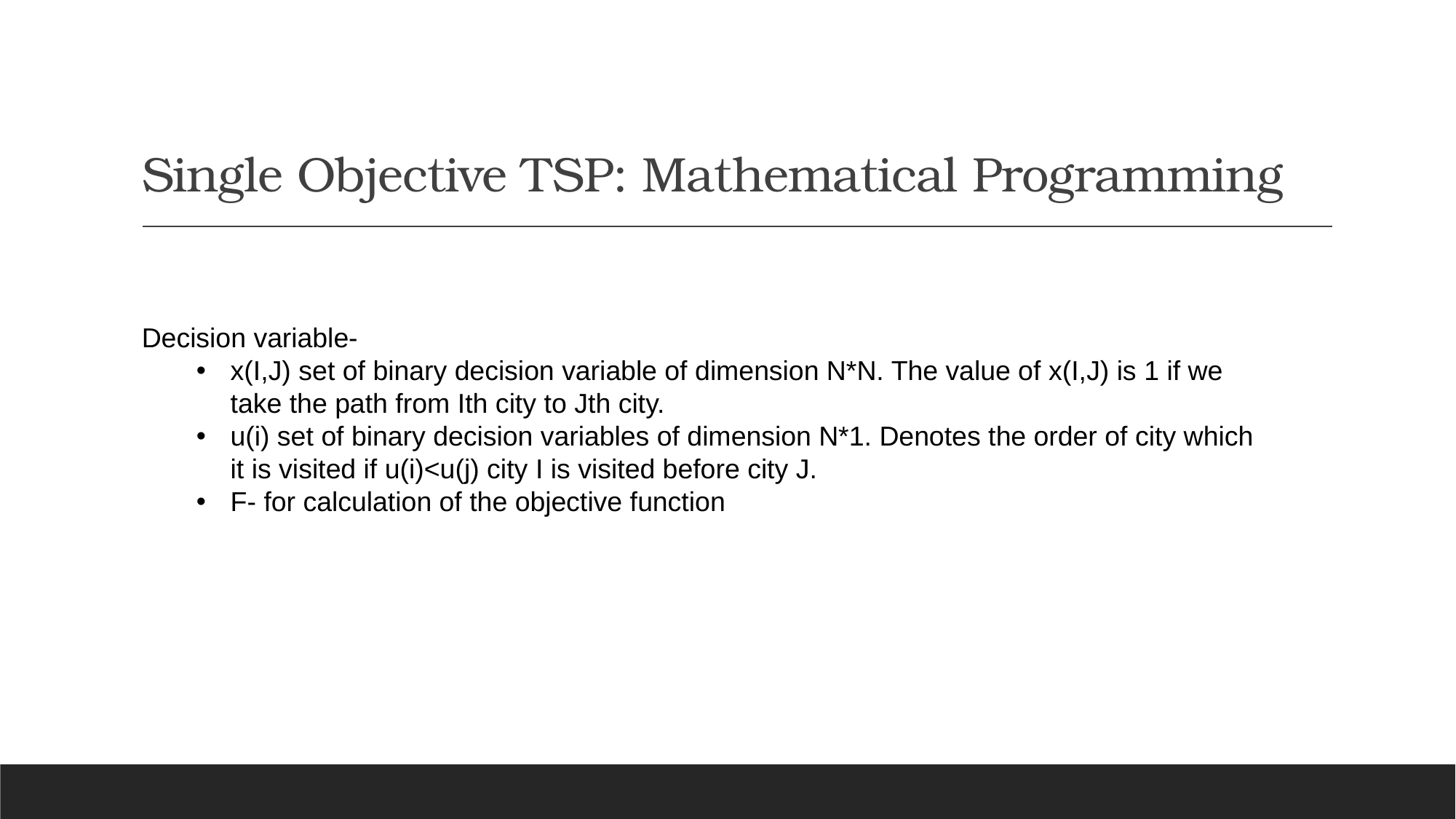

# Single Objective TSP: Mathematical Programming
Decision variable-
x(I,J) set of binary decision variable of dimension N*N. The value of x(I,J) is 1 if we take the path from Ith city to Jth city.
u(i) set of binary decision variables of dimension N*1. Denotes the order of city which it is visited if u(i)<u(j) city I is visited before city J.
F- for calculation of the objective function